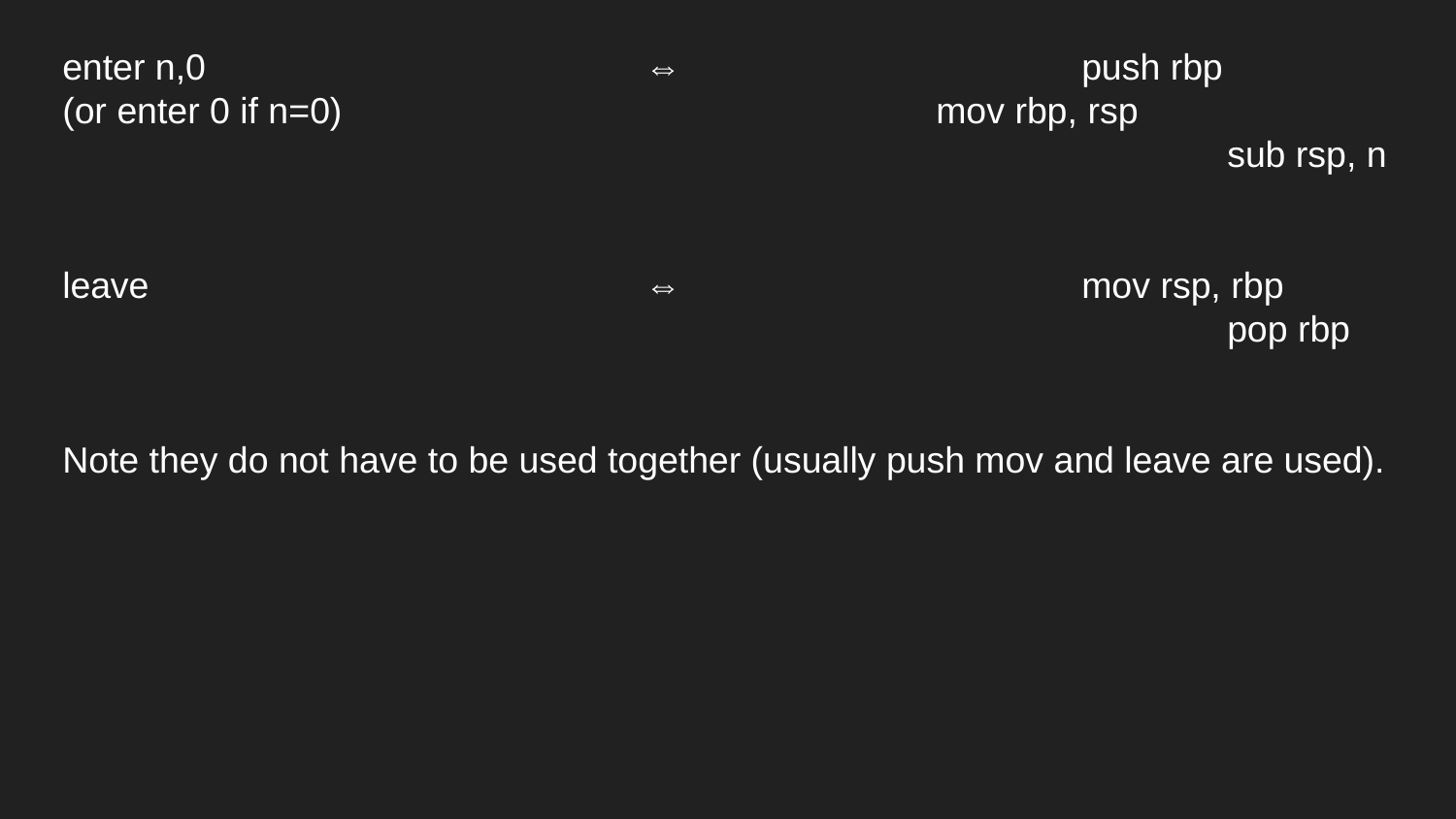

enter n,0				⇔			push rbp
(or enter 0 if n=0)					mov rbp, rsp
								sub rsp, n

leave				⇔			mov rsp, rbp
								pop rbp

Note they do not have to be used together (usually push mov and leave are used).